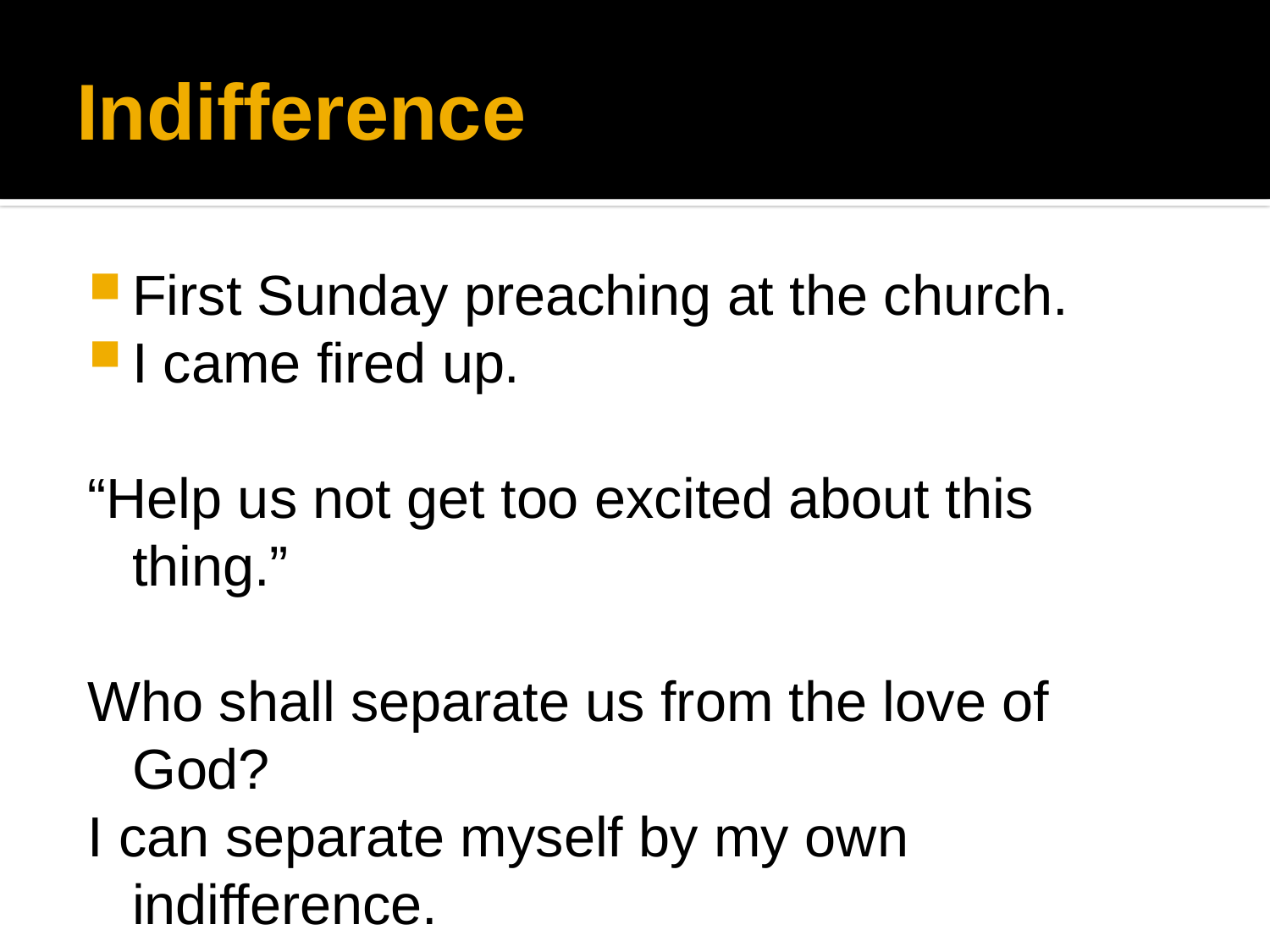

# Indifference
First Sunday preaching at the church.
I came fired up.

“Help us not get too excited about this thing.”

Who shall separate us from the love of God?
I can separate myself by my own indifference.